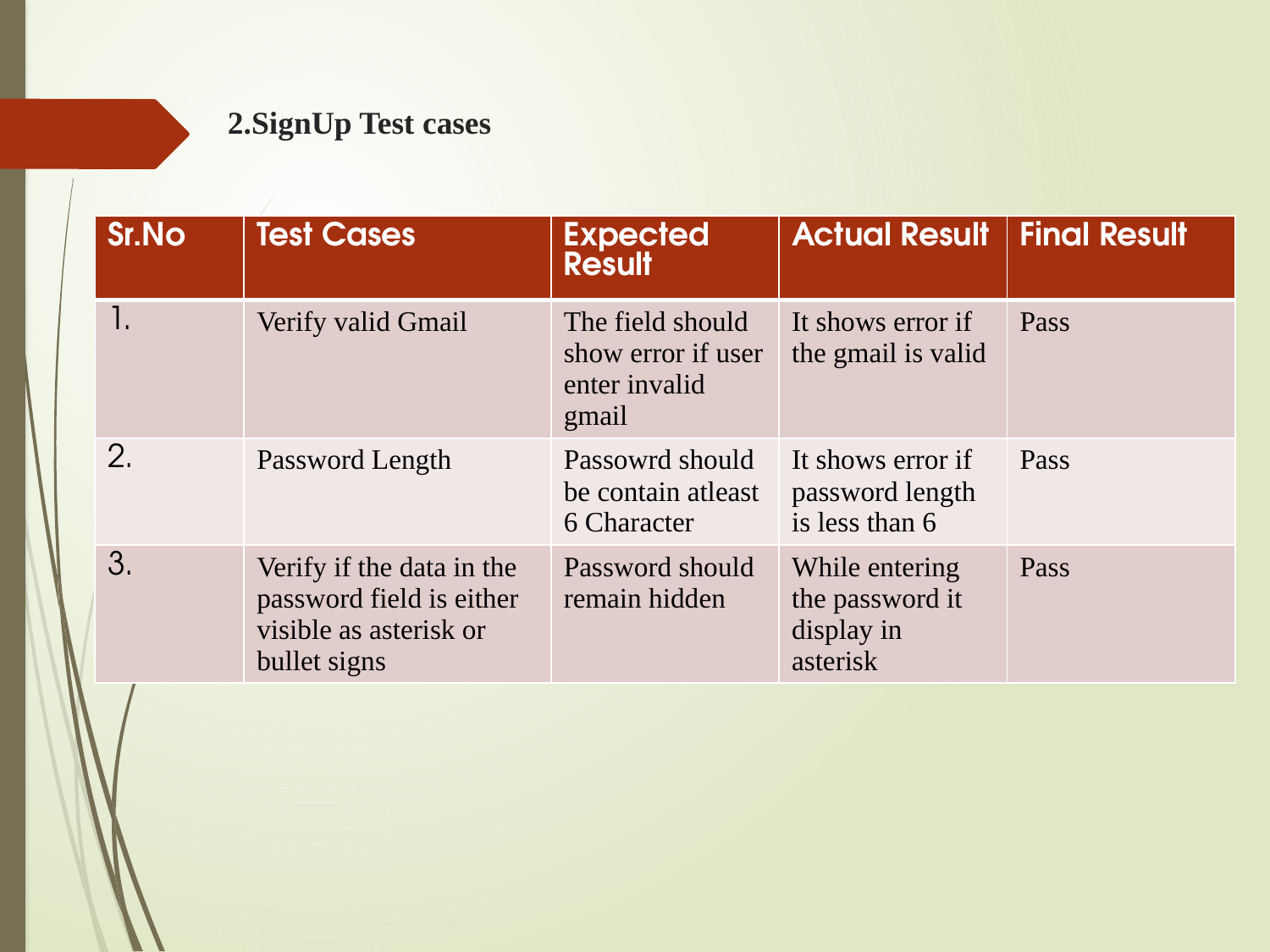

# 2.SignUp Test cases
| Sr.No | Test Cases | Expected Result | Actual Result | Final Result |
| --- | --- | --- | --- | --- |
| 1. | Verify valid Gmail | The field should show error if user enter invalid gmail | It shows error if the gmail is valid | Pass |
| 2. | Password Length | Passowrd should be contain atleast 6 Character | It shows error if password length is less than 6 | Pass |
| 3. | Verify if the data in the password field is either visible as asterisk or bullet signs | Password should remain hidden | While entering the password it display in asterisk | Pass |